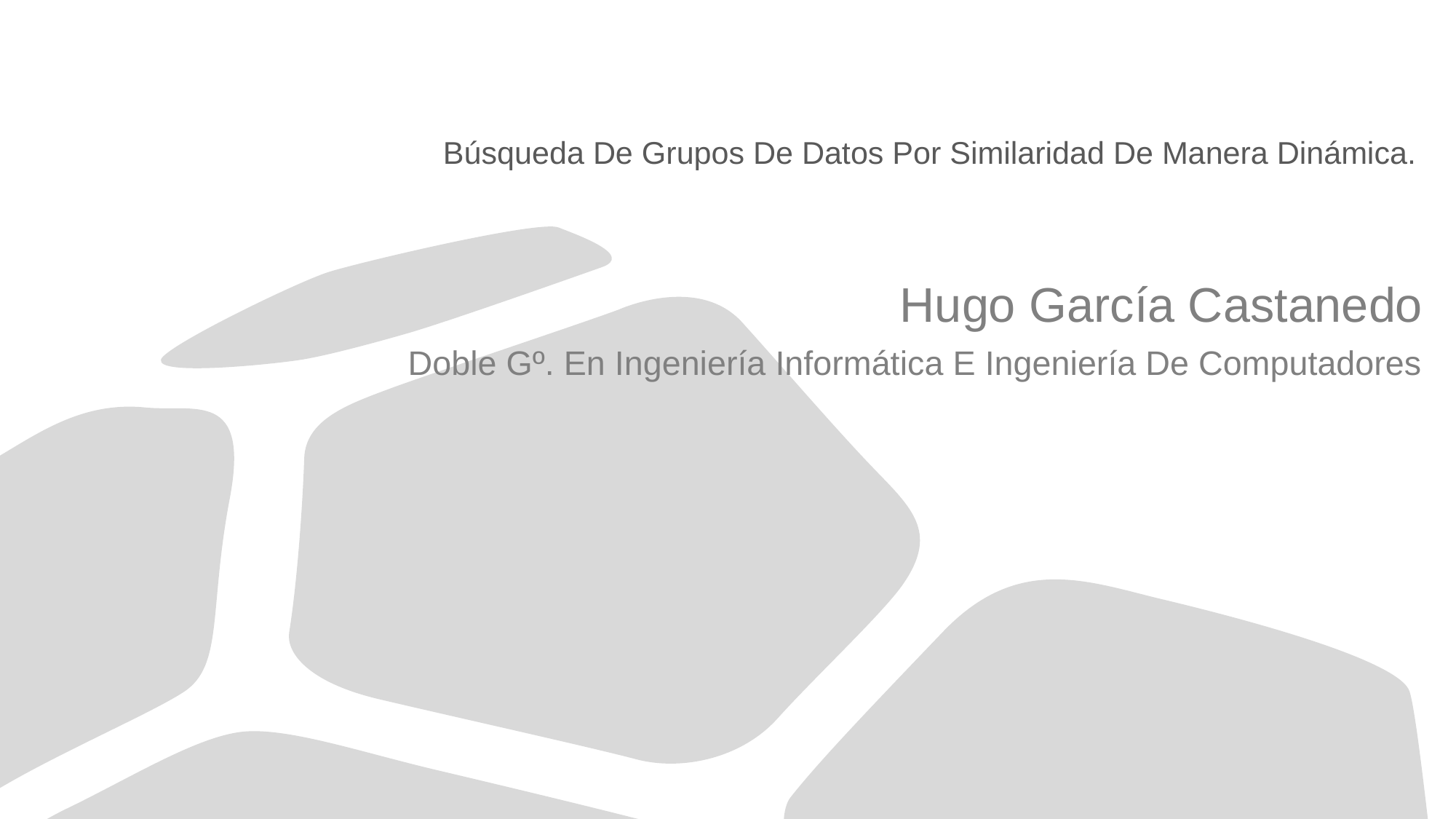

# Búsqueda De Grupos De Datos Por Similaridad De Manera Dinámica.
Hugo García Castanedo
Doble Gº. En Ingeniería Informática E Ingeniería De Computadores